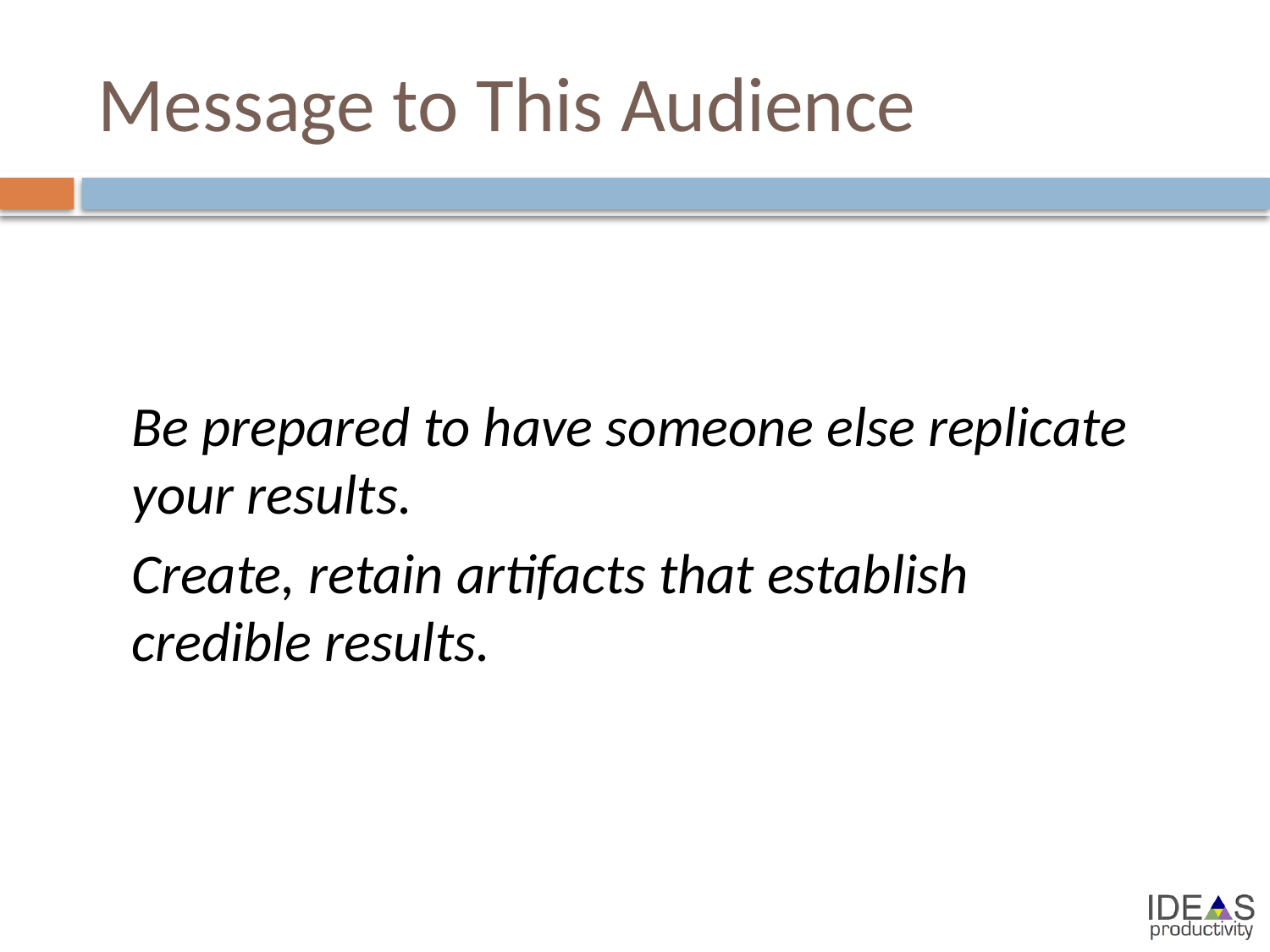

# Message to This Audience
Be prepared to have someone else replicate your results.
Create, retain artifacts that establish credible results.